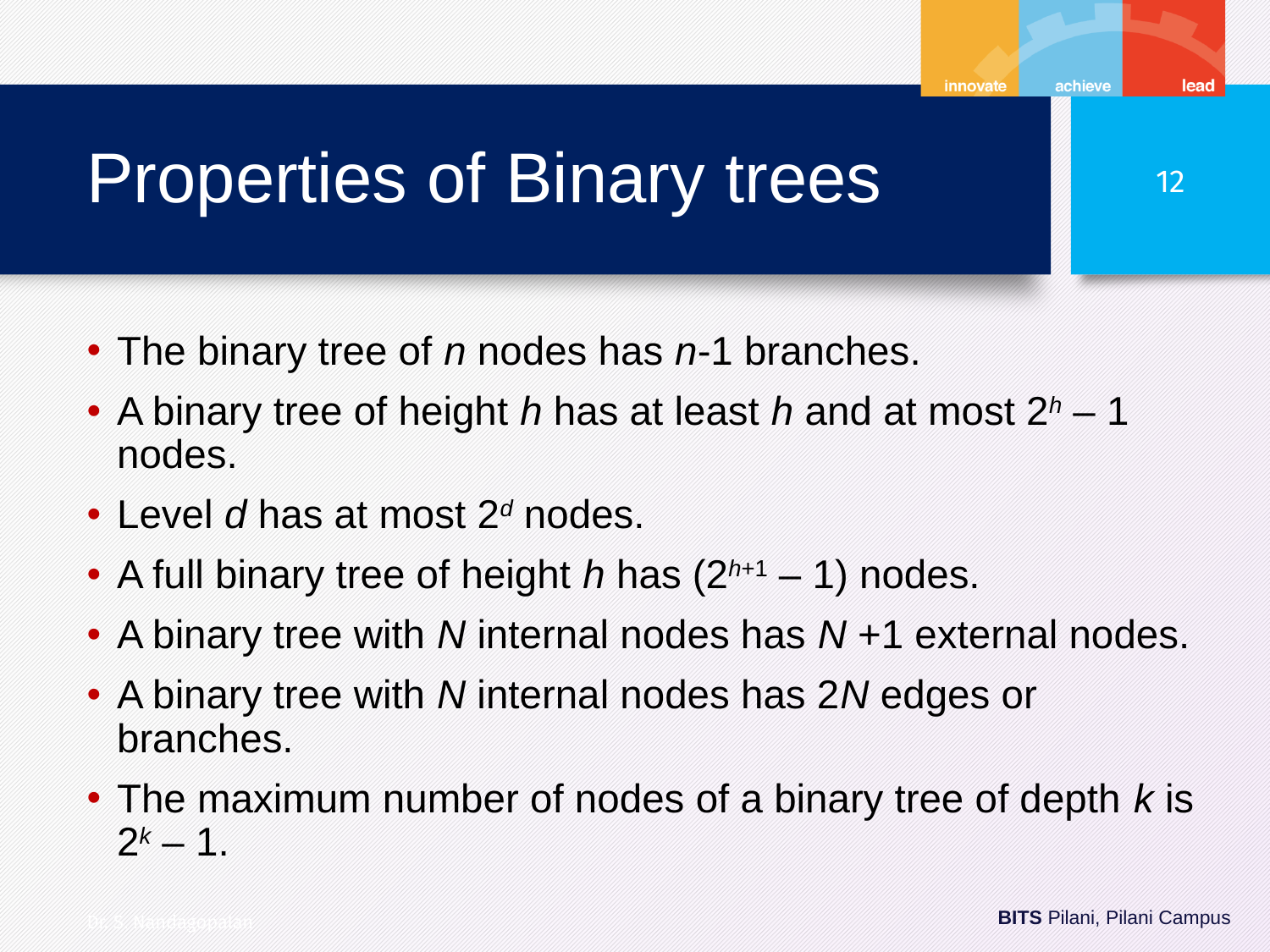

# Properties of Binary trees
12
The binary tree of n nodes has n-1 branches.
A binary tree of height h has at least h and at most 2h – 1 nodes.
Level d has at most 2d nodes.
A full binary tree of height h has (2h+1 – 1) nodes.
A binary tree with N internal nodes has N +1 external nodes.
A binary tree with N internal nodes has 2N edges or branches.
The maximum number of nodes of a binary tree of depth k is 2k – 1.

Dr. S. Nandagopalan